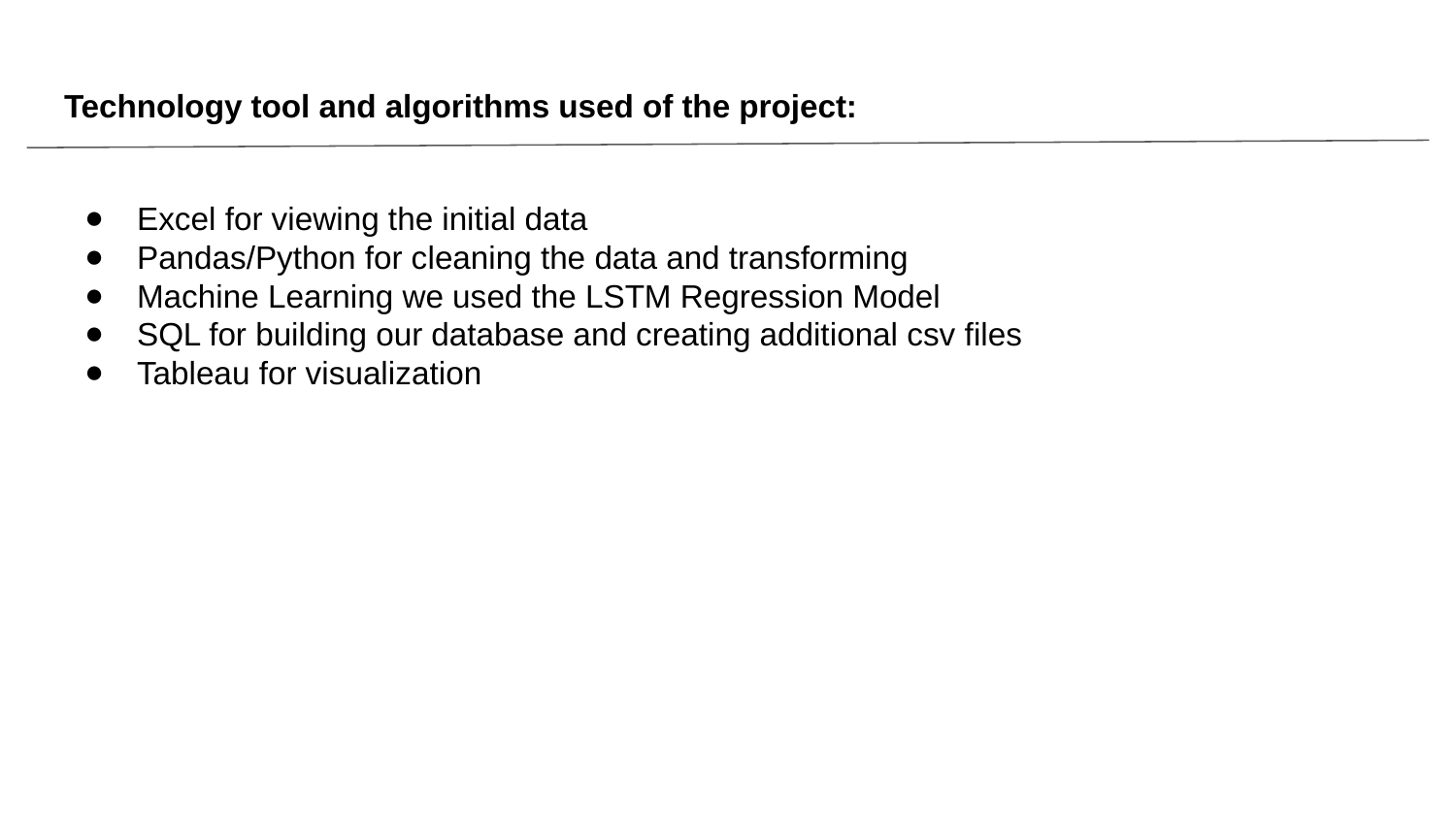

# Technology tool and algorithms used of the project:
Excel for viewing the initial data
Pandas/Python for cleaning the data and transforming
Machine Learning we used the LSTM Regression Model
SQL for building our database and creating additional csv files
Tableau for visualization